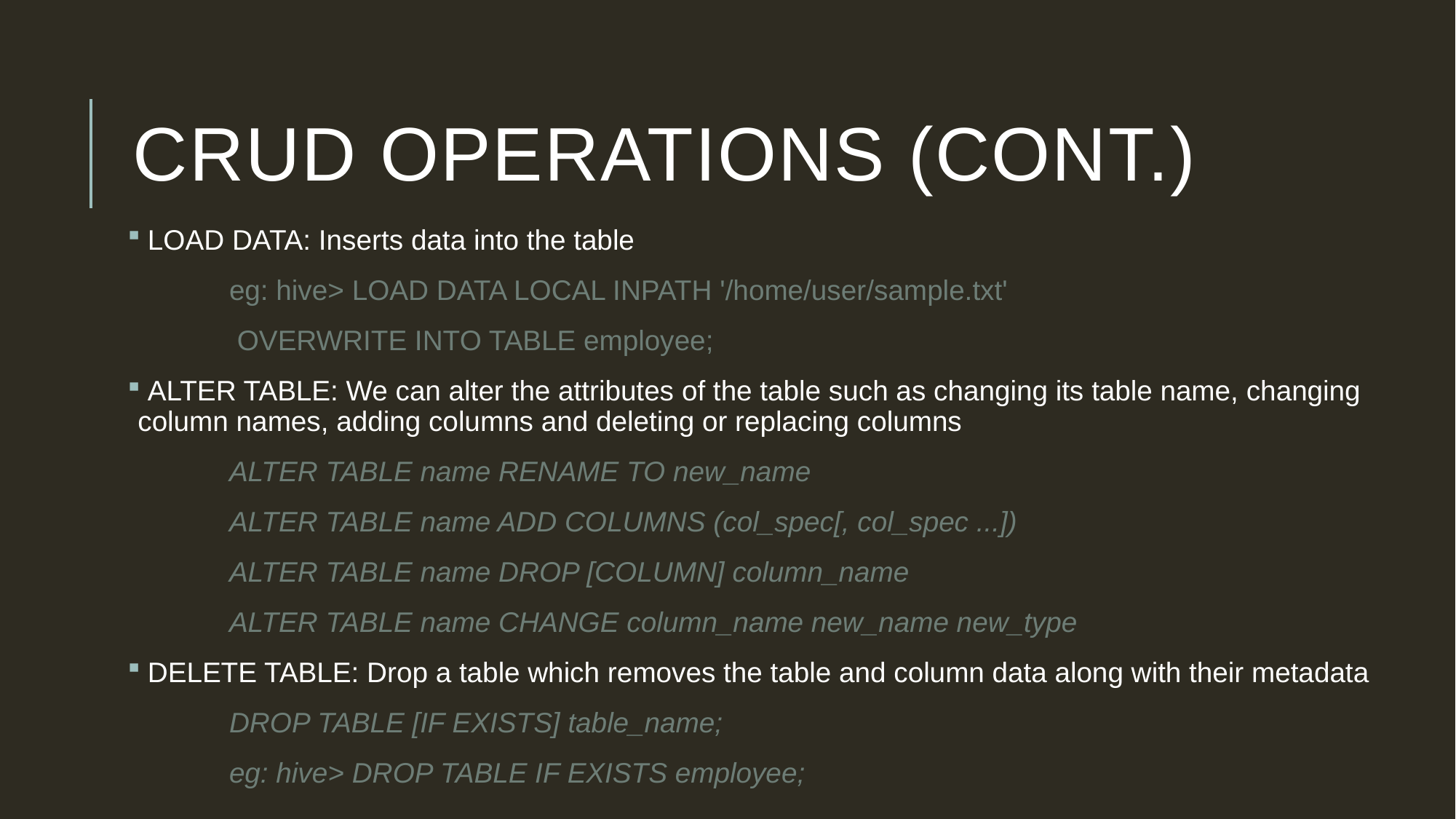

# CRUD operations (CONT.)
 LOAD DATA: Inserts data into the table
 	eg: hive> LOAD DATA LOCAL INPATH '/home/user/sample.txt'
		 OVERWRITE INTO TABLE employee;
 ALTER TABLE: We can alter the attributes of the table such as changing its table name, changing column names, adding columns and deleting or replacing columns
	ALTER TABLE name RENAME TO new_name
	ALTER TABLE name ADD COLUMNS (col_spec[, col_spec ...])
	ALTER TABLE name DROP [COLUMN] column_name
	ALTER TABLE name CHANGE column_name new_name new_type
 DELETE TABLE: Drop a table which removes the table and column data along with their metadata
	DROP TABLE [IF EXISTS] table_name;
	eg: hive> DROP TABLE IF EXISTS employee;